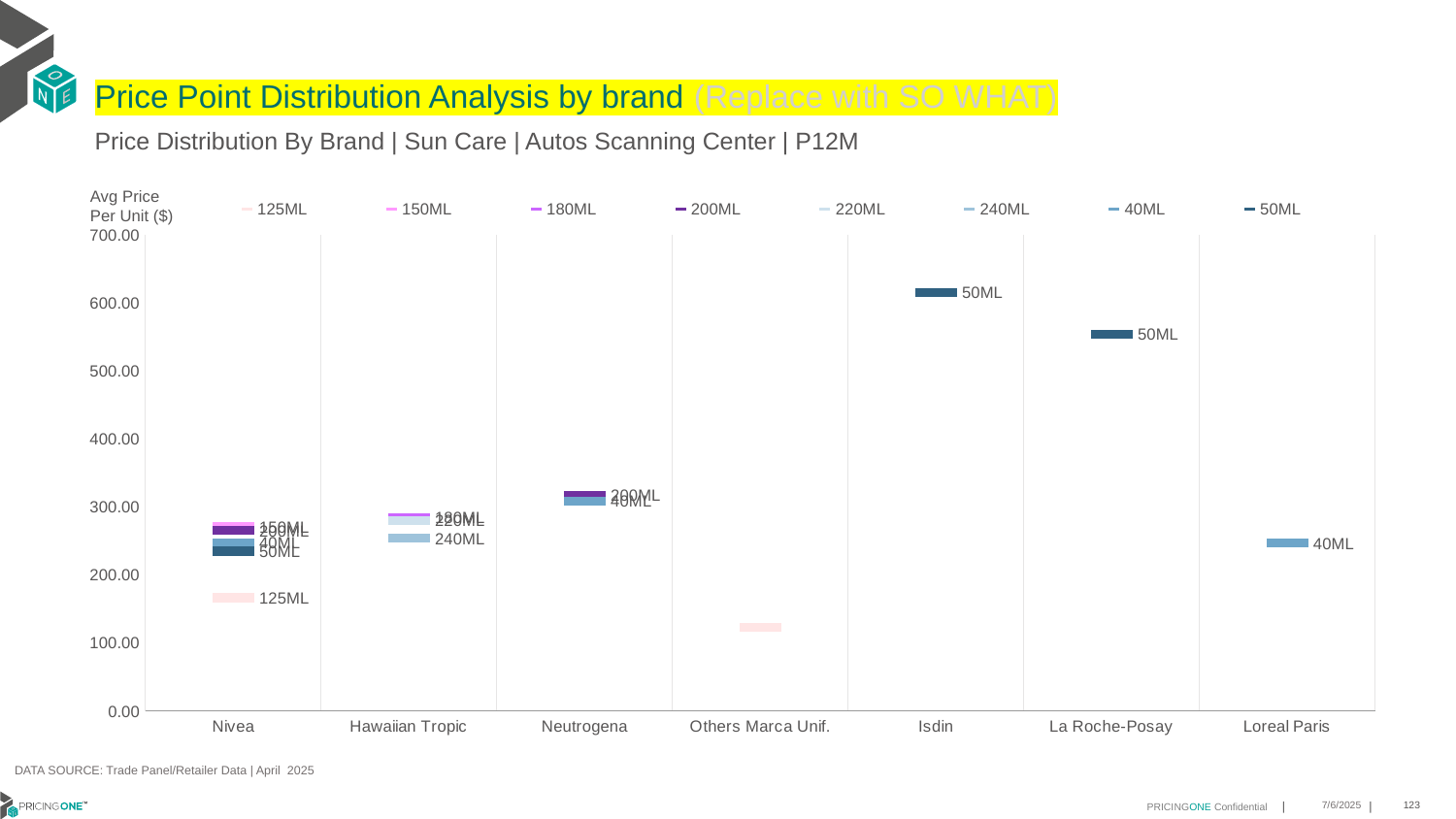

# Price Point Distribution Analysis by brand (Replace with SO WHAT)
Price Distribution By Brand | Sun Care | Autos Scanning Center | P12M

### Chart

| Category | 125ML | 150ML | 180ML | 200ML | 220ML | 240ML | 40ML | 50ML |
|---|---|---|---|---|---|---|---|---|
| Nivea | 166.5216 | 270.7844 | None | 265.2339 | None | None | 247.2421 | 234.9486 |
| Hawaiian Tropic | None | None | 284.4068 | None | 280.0359 | 253.9936 | None | None |
| Neutrogena | None | None | None | 316.8095 | None | None | 308.5357 | None |
| Others Marca Unif. | 122.8184 | None | None | None | None | None | None | None |
| Isdin | None | None | None | None | None | None | None | 615.4724 |
| La Roche-Posay | None | None | None | None | None | None | None | 554.0116 |
| Loreal Paris | None | None | None | None | None | None | 246.6187 | None |
Avg Price
Per Unit ($)
DATA SOURCE: Trade Panel/Retailer Data | April  2025
7/6/2025
123